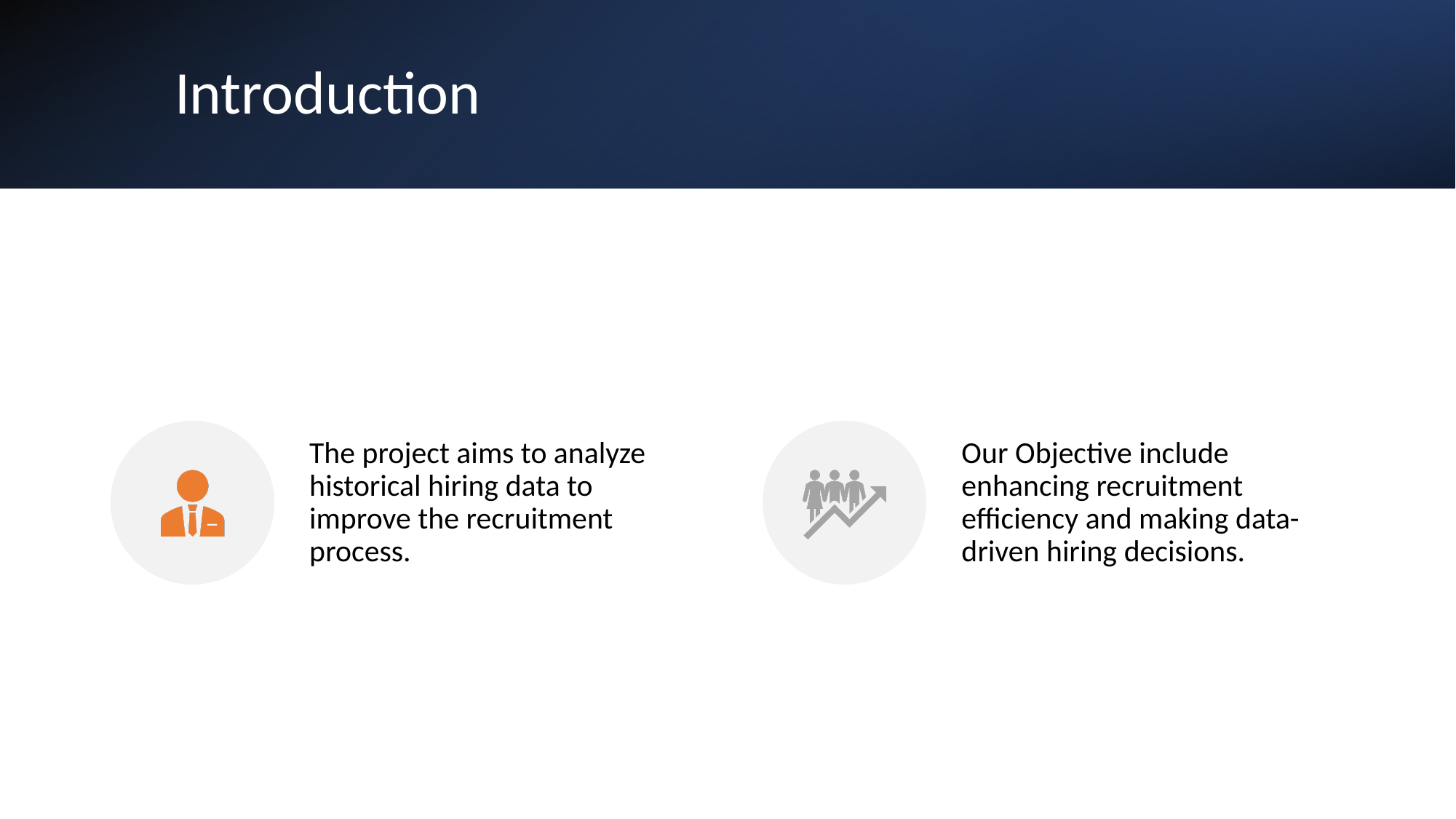

# Introduction

The project aims to analyze historical hiring data to improve the recruitment process.

Our Objective include enhancing recruitment efficiency and making data-driven hiring decisions.